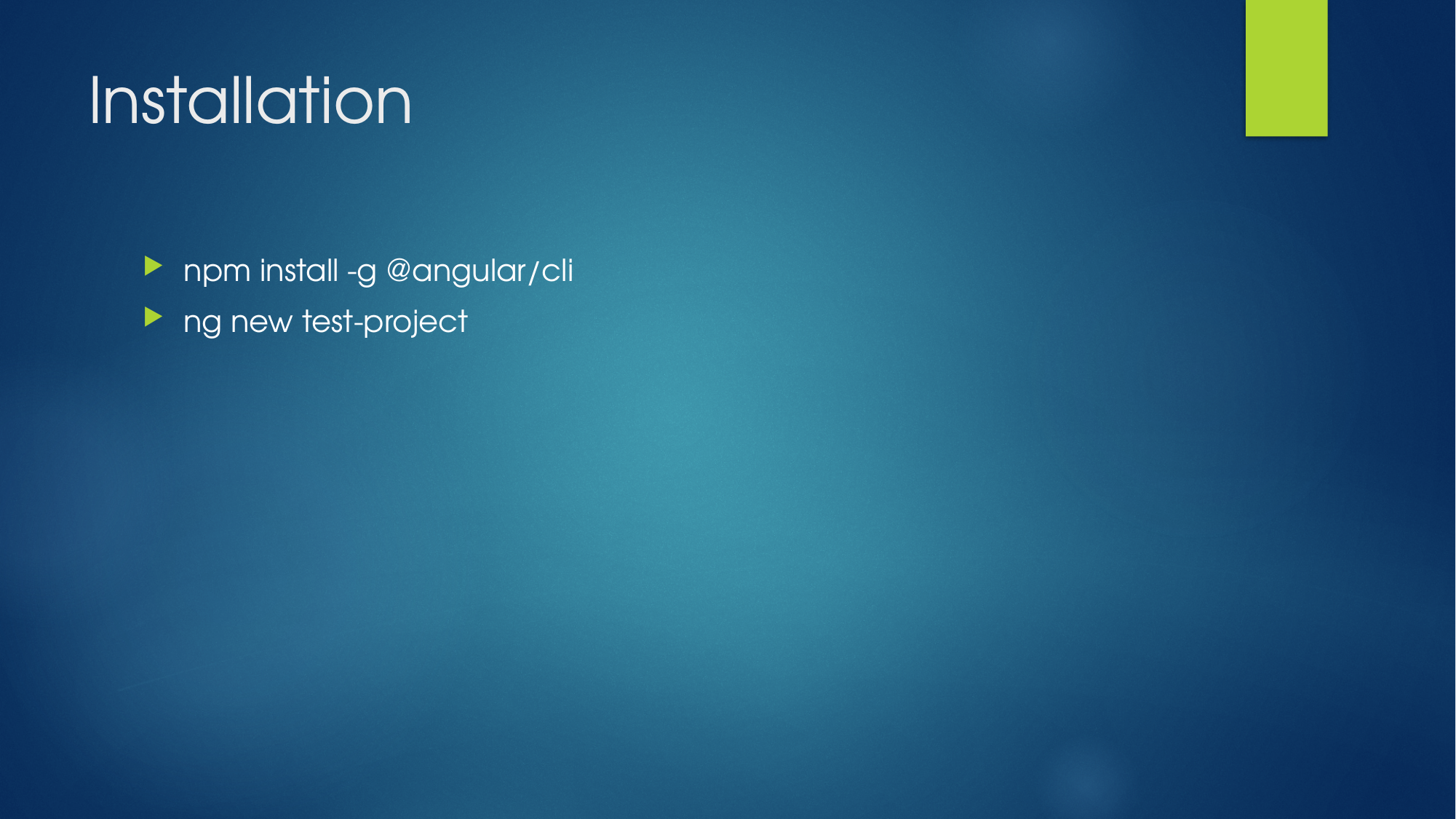

# Installation
npm install -g @angular/cli
ng new test-project